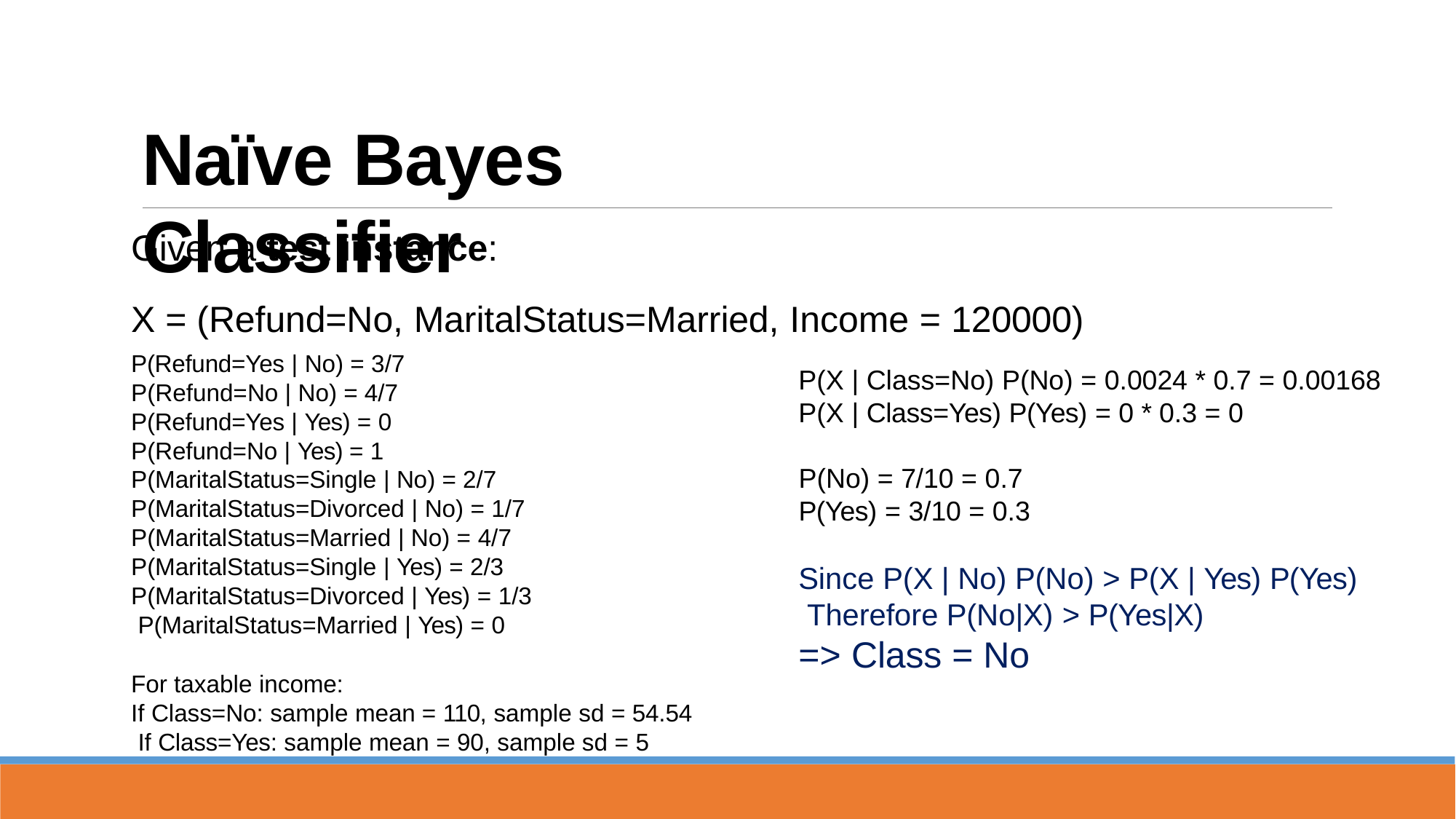

# Naïve Bayes Classifier
Given a test instance:
X = (Refund=No, MaritalStatus=Married, Income = 120000)
P(Refund=Yes | No) = 3/7
P(X | Class=No) P(No) = 0.0024 * 0.7 = 0.00168
P(X | Class=Yes) P(Yes) = 0 * 0.3 = 0
P(Refund=No | No) = 4/7  P(Refund=Yes | Yes) = 0  P(Refund=No | Yes) = 1  P(MaritalStatus=Single | No) = 2/7  P(MaritalStatus=Divorced | No) = 1/7  P(MaritalStatus=Married | No) = 4/7  P(MaritalStatus=Single | Yes) = 2/3  P(MaritalStatus=Divorced | Yes) = 1/3  P(MaritalStatus=Married | Yes) = 0
P(No) = 7/10 = 0.7  P(Yes) = 3/10 = 0.3
Since P(X | No) P(No) > P(X | Yes) P(Yes)  Therefore P(No|X) > P(Yes|X)
=> Class = No
For taxable income:
If Class=No: sample mean = 110, sample sd = 54.54  If Class=Yes: sample mean = 90, sample sd = 5